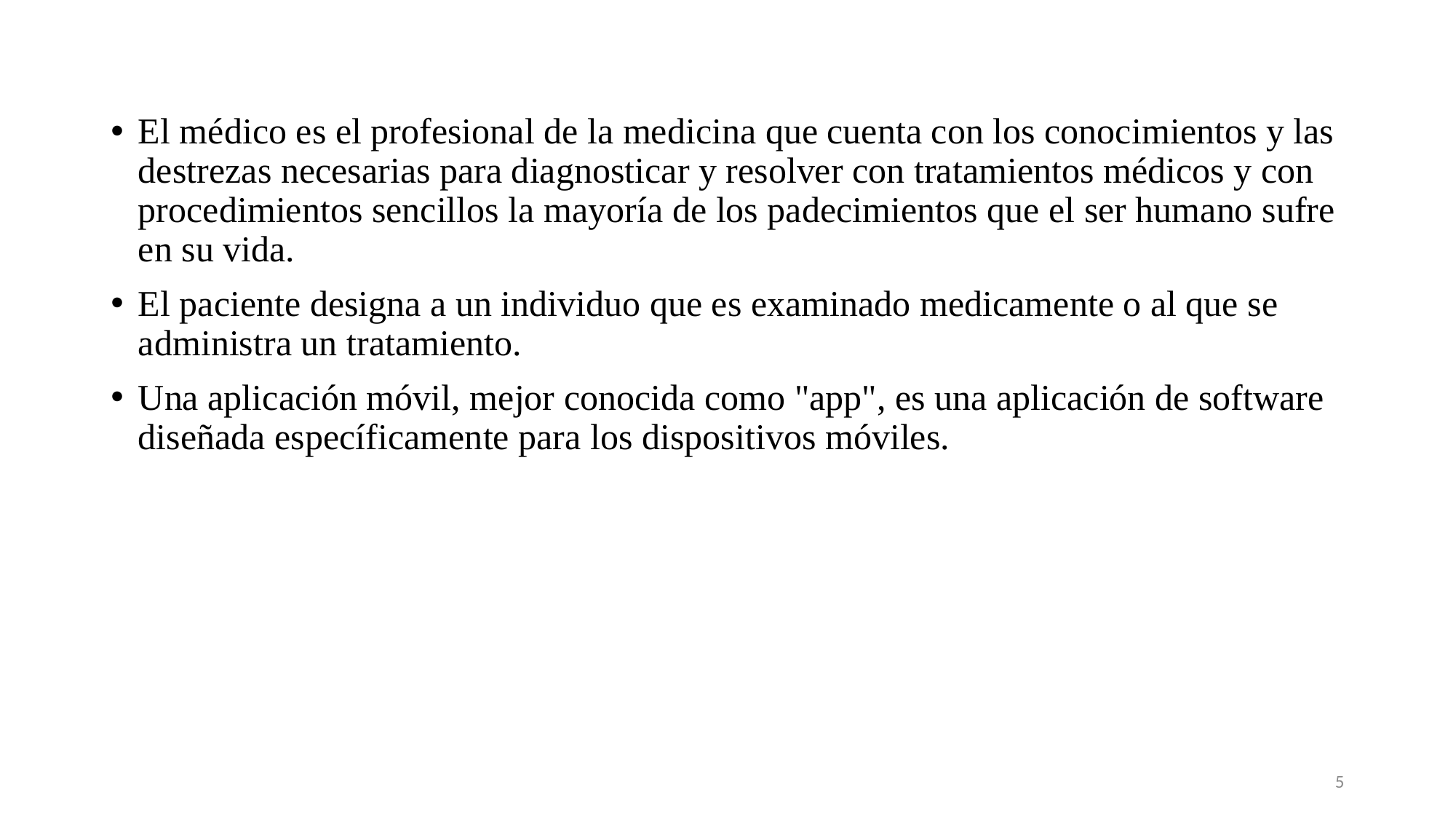

El médico es el profesional de la medicina que cuenta con los conocimientos y las destrezas necesarias para diagnosticar y resolver con tratamientos médicos y con procedimientos sencillos la mayoría de los padecimientos que el ser humano sufre en su vida.
El paciente designa a un individuo que es examinado medicamente o al que se administra un tratamiento.
Una aplicación móvil, mejor conocida como "app", es una aplicación de software diseñada específicamente para los dispositivos móviles.

5